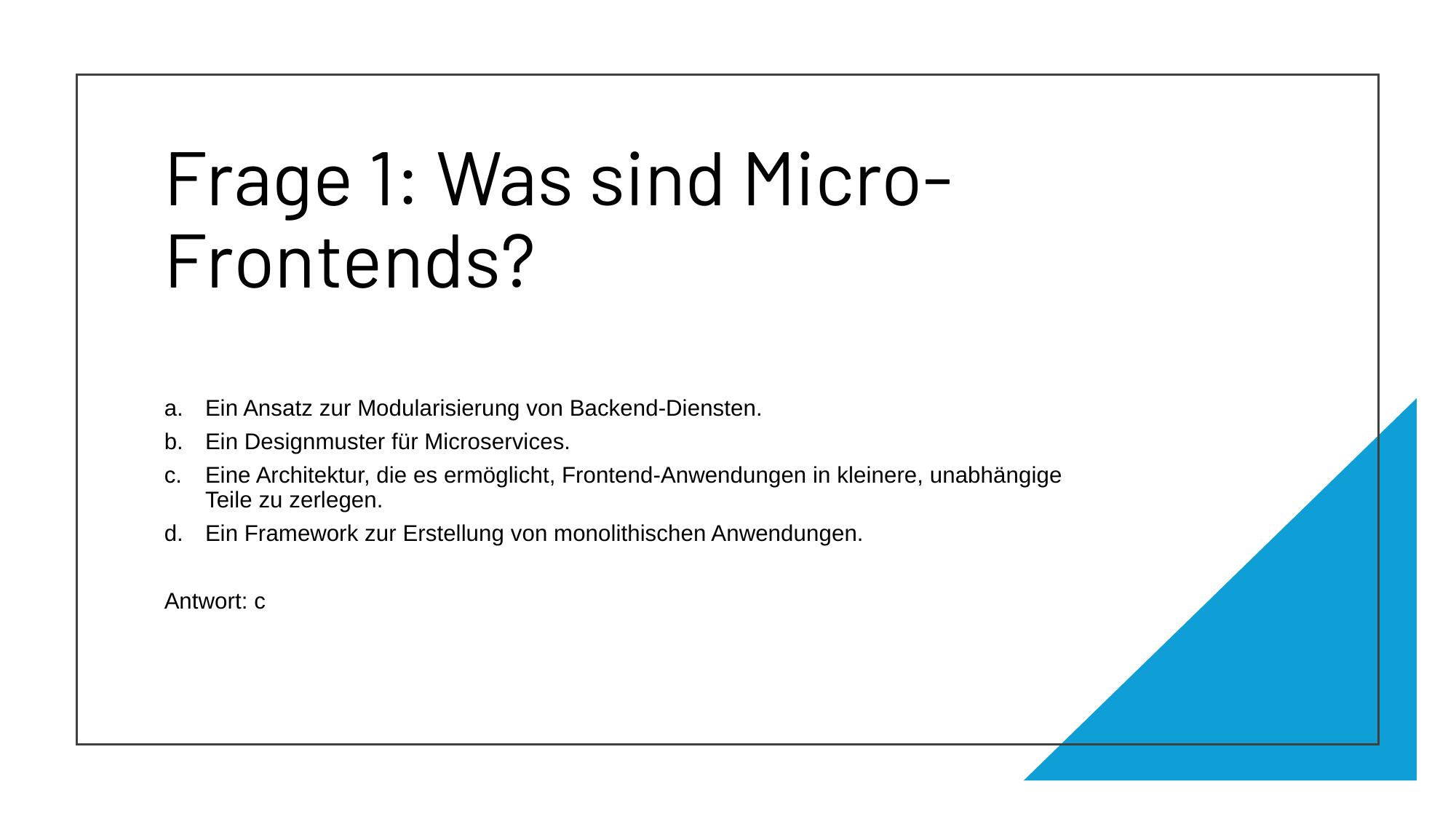

# Frage 1: Was sind Micro-Frontends?

Ein Ansatz zur Modularisierung von Backend-Diensten.
Ein Designmuster für Microservices.
Eine Architektur, die es ermöglicht, Frontend-Anwendungen in kleinere, unabhängige Teile zu zerlegen.
Ein Framework zur Erstellung von monolithischen Anwendungen.

Antwort: c